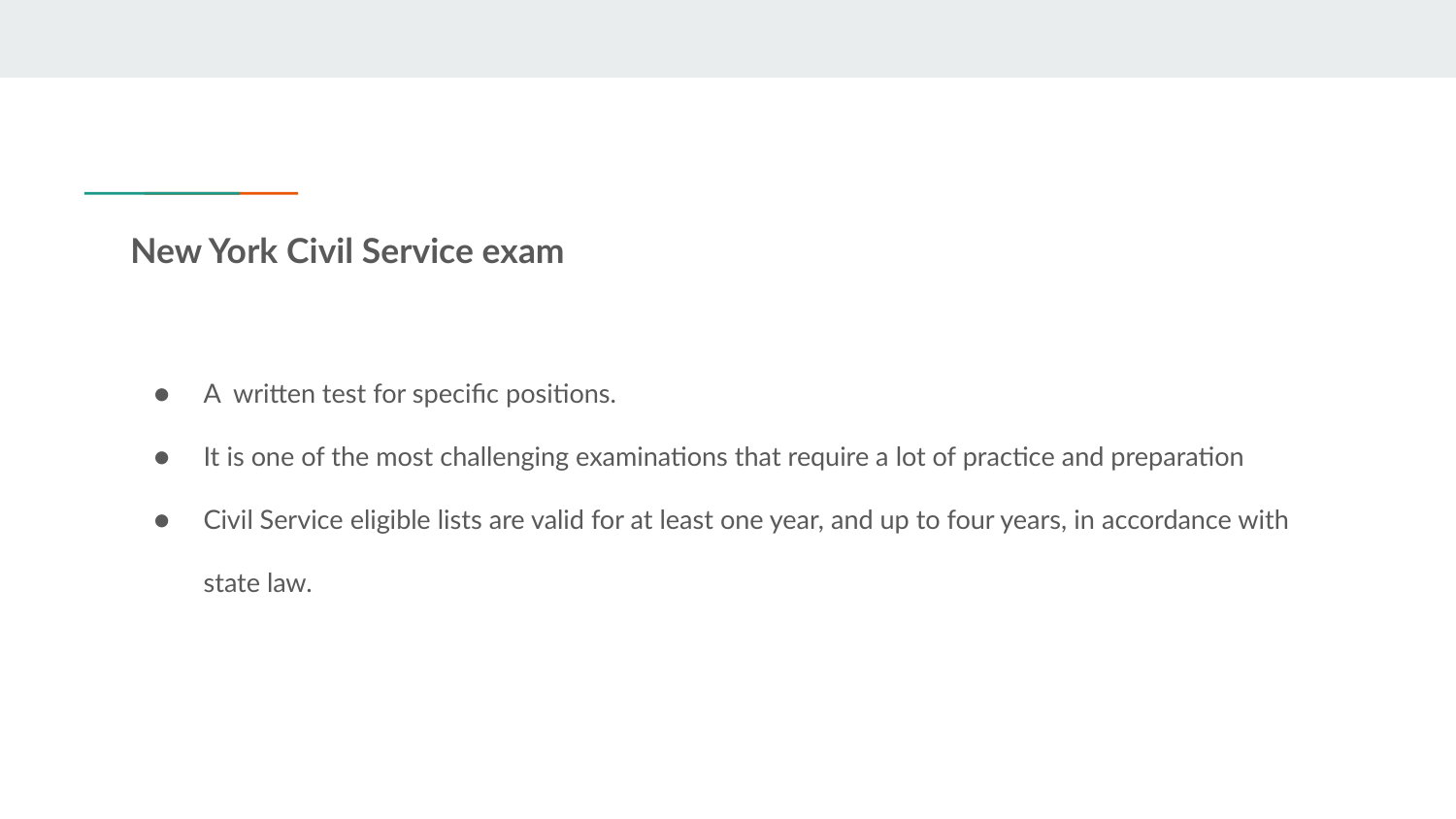

# New York Civil Service exam
A  written test for specific positions.
It is one of the most challenging examinations that require a lot of practice and preparation
Civil Service eligible lists are valid for at least one year, and up to four years, in accordance with state law.